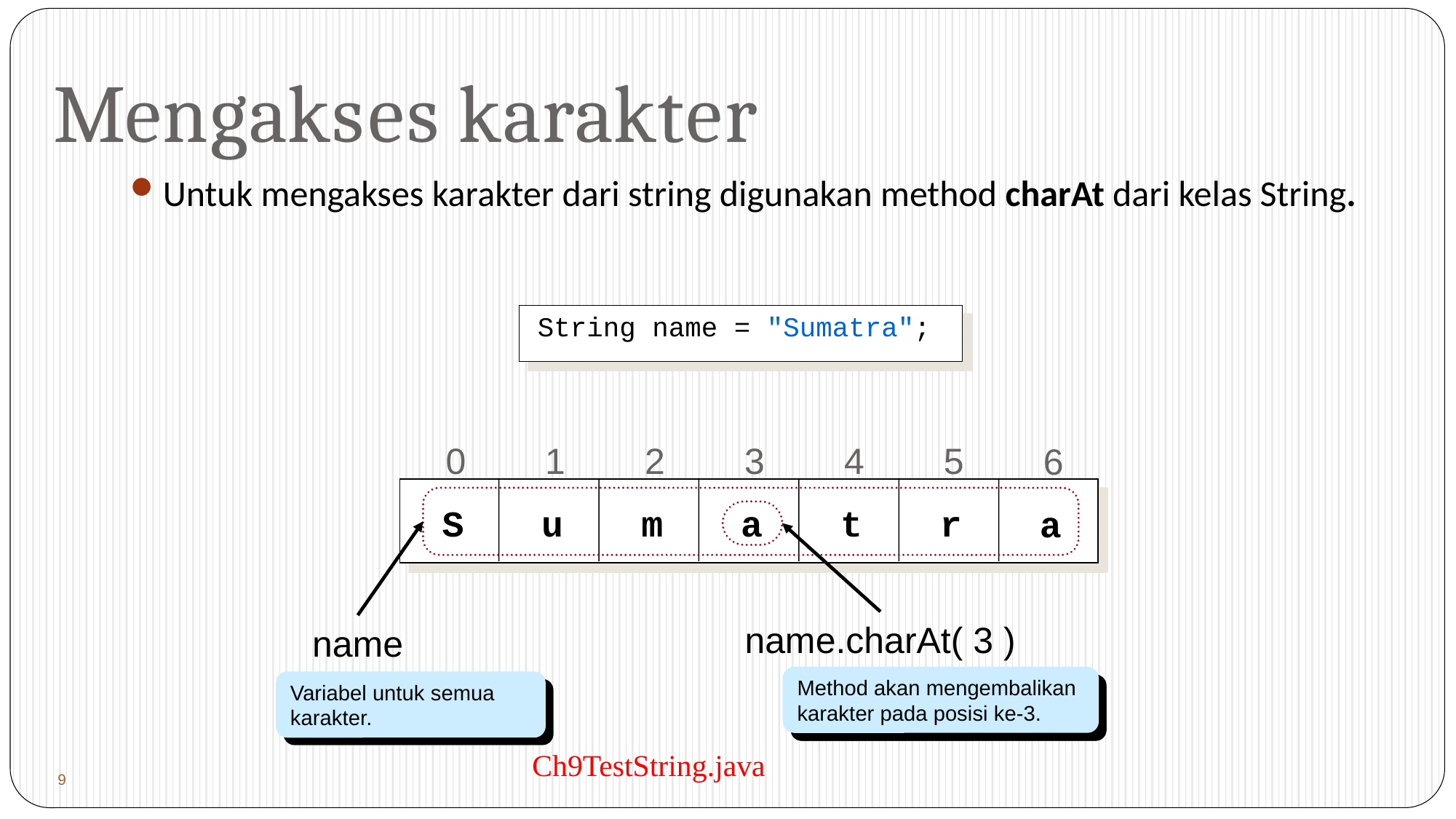

# Mengakses karakter
Untuk mengakses karakter dari string digunakan method charAt dari kelas String.

String name = "Sumatra";
0
1
2
3
4
5
6

S
u
m
a
t
r
a

name
Variabel untuk semua karakter.

name.charAt( 3 )
Method akan mengembalikan karakter pada posisi ke-3.

 9
Ch9TestString.java